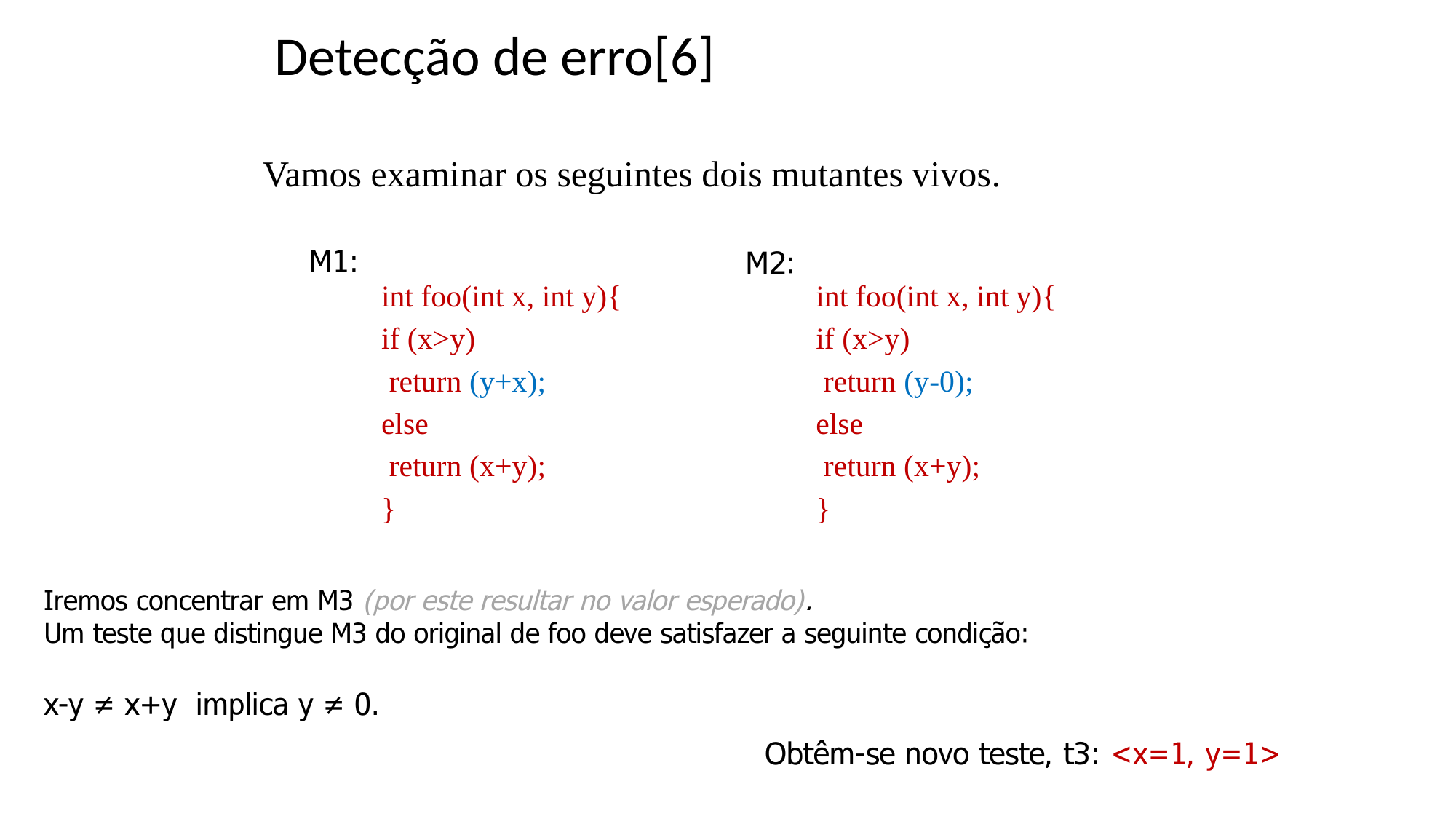

# Detecção de erro[6]
Vamos examinar os seguintes dois mutantes vivos.
M1:
int foo(int x, int y){
if (x>y)
 return (y+x);
else
 return (x+y);
}
M2:
int foo(int x, int y){
if (x>y)
 return (y-0);
else
 return (x+y);
}
Iremos concentrar em M3 (por este resultar no valor esperado).
Um teste que distingue M3 do original de foo deve satisfazer a seguinte condição:

x-y ≠ x+y  implica y ≠ 0.
Obtêm-se novo teste, t3: <x=1, y=1>